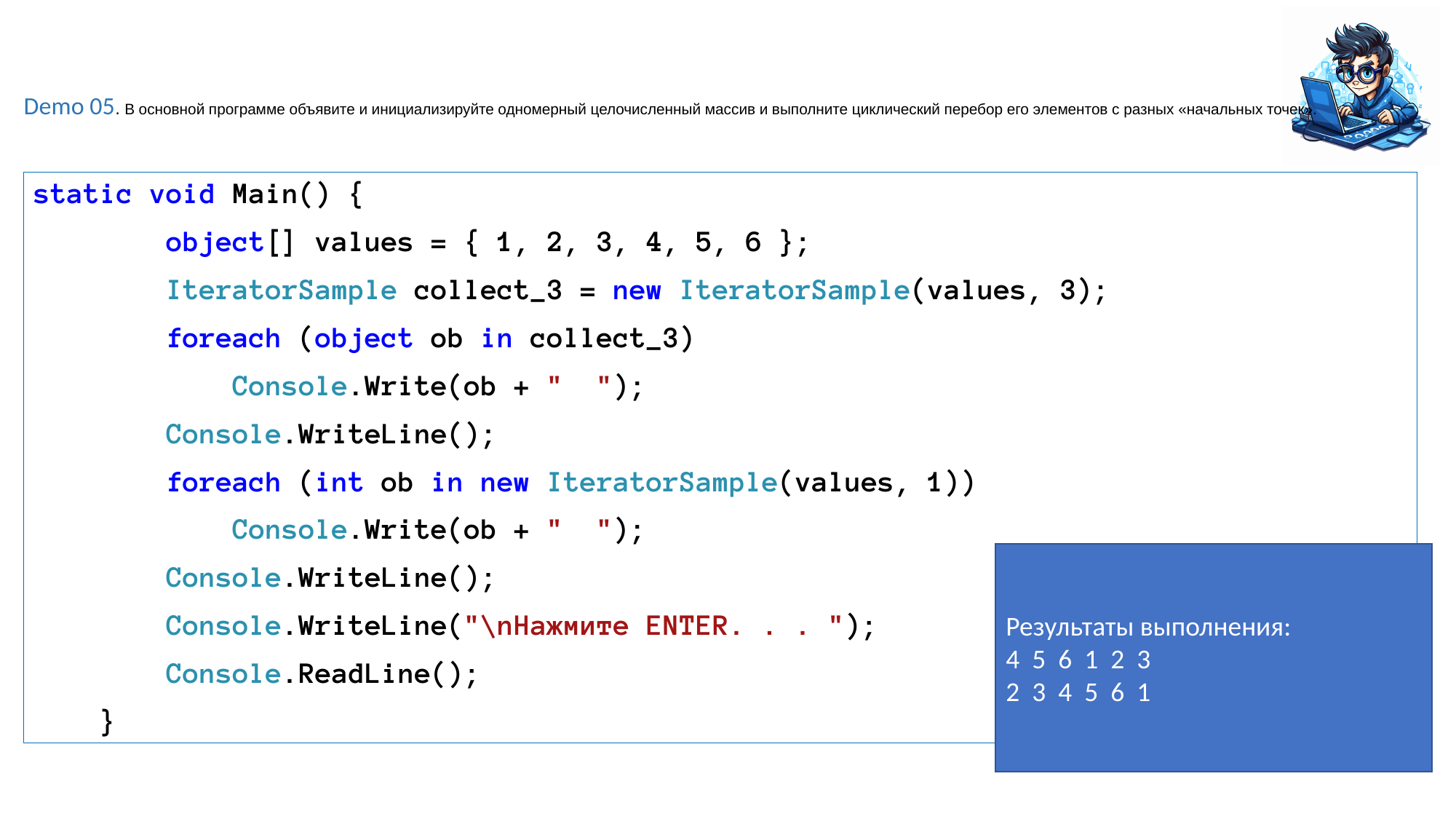

# Demo 05. В основной программе объявите и инициализируйте одномерный целочисленный массив и выполните циклический перебор его элементов с разных «начальных точек».
static void Main() {
        object[] values = { 1, 2, 3, 4, 5, 6 };
        IteratorSample collect_3 = new IteratorSample(values, 3);
        foreach (object ob in collect_3)
            Console.Write(ob + "  ");
        Console.WriteLine();
        foreach (int ob in new IteratorSample(values, 1))
            Console.Write(ob + "  ");
        Console.WriteLine();
        Console.WriteLine("\nНажмите ENTER. . . ");
        Console.ReadLine();
    }
Результаты выполнения:
4  5  6  1  2  3
2  3  4  5  6  1